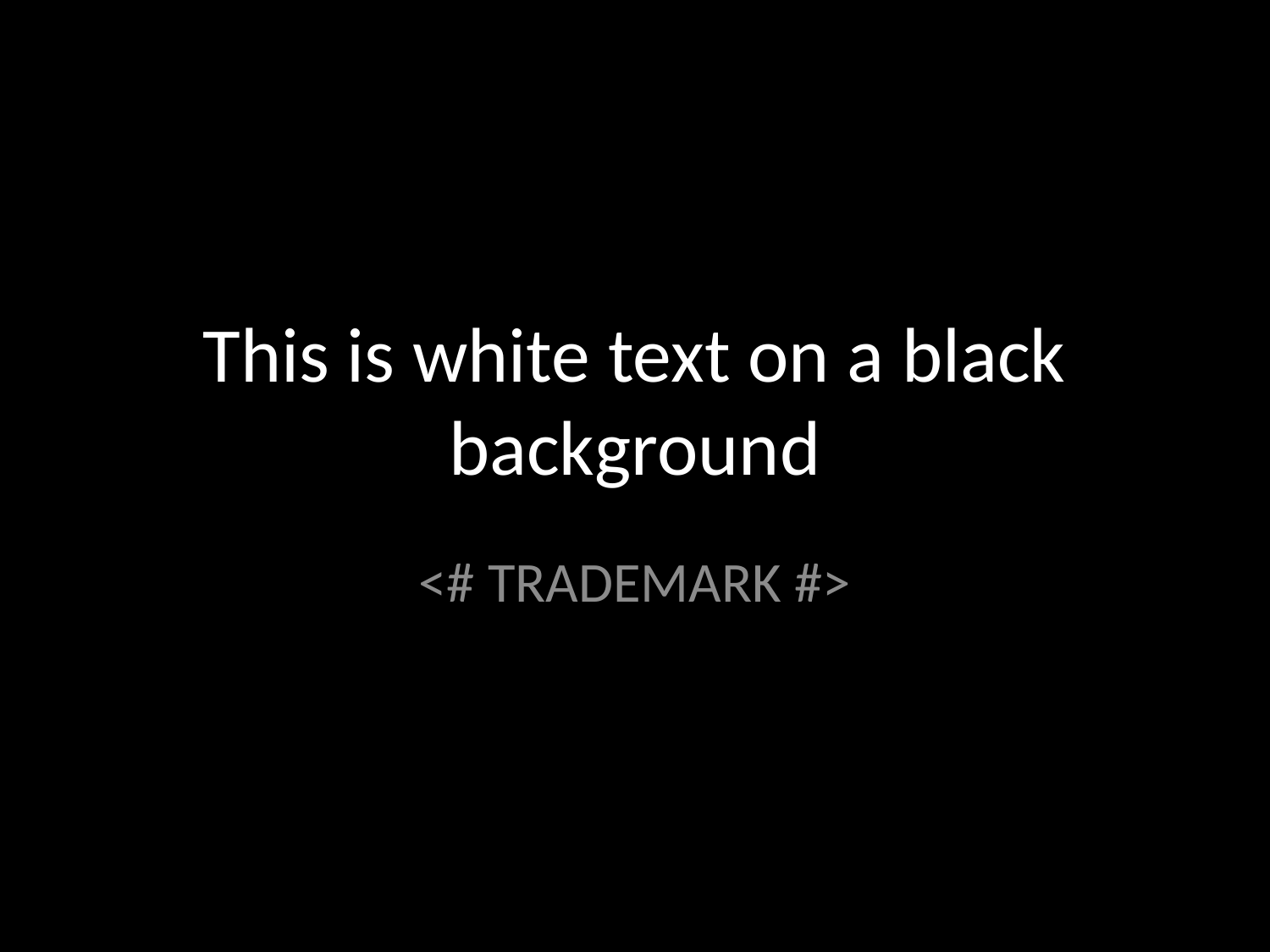

# This is white text on a black background
<# TRADEMARK #>